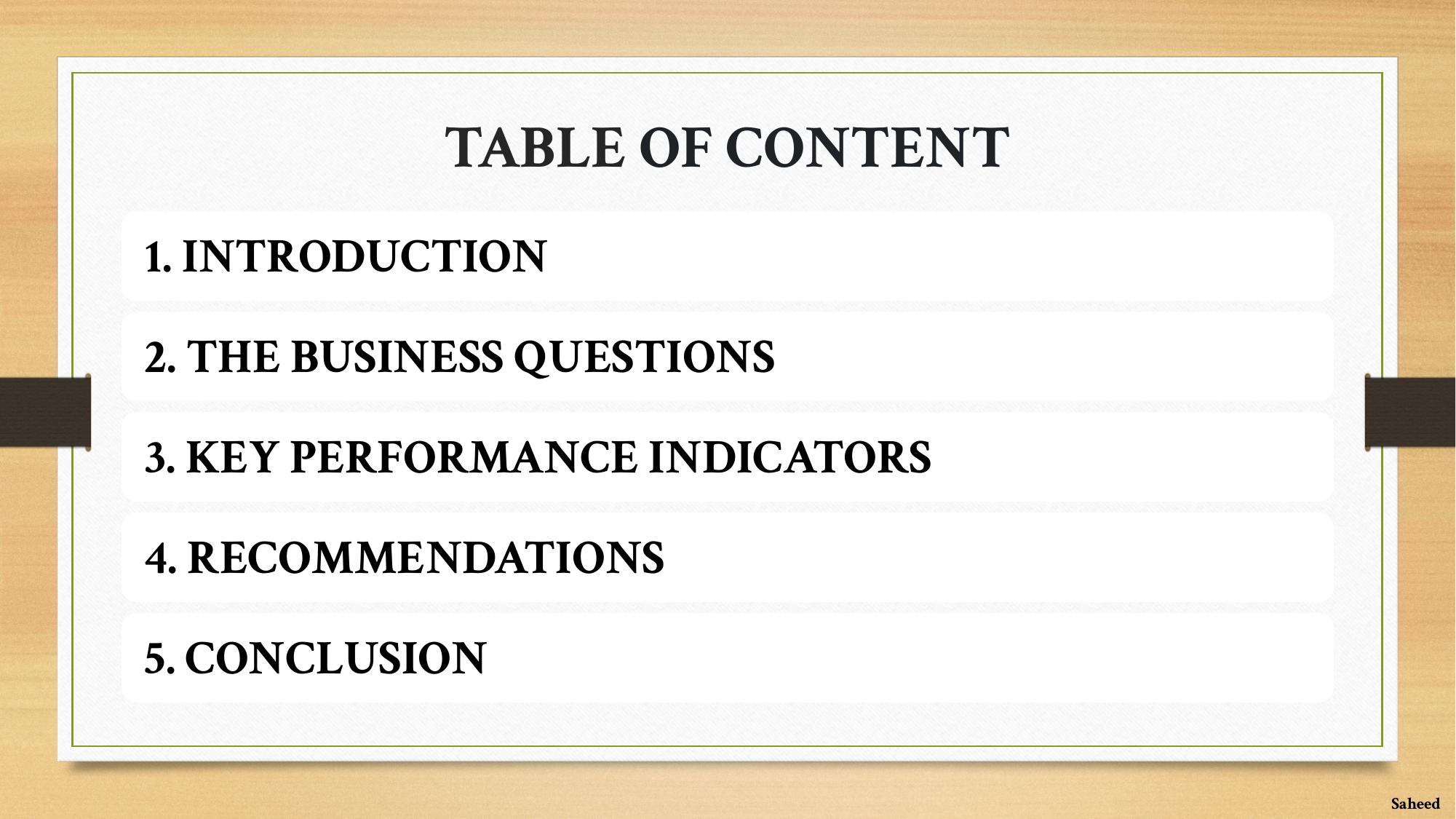

# TABLE OF CONTENT
1. INTRODUCTION
2. THE BUSINESS QUESTIONS
3. KEY PERFORMANCE INDICATORS
4. RECOMMENDATIONS
5. CONCLUSION
Saheed